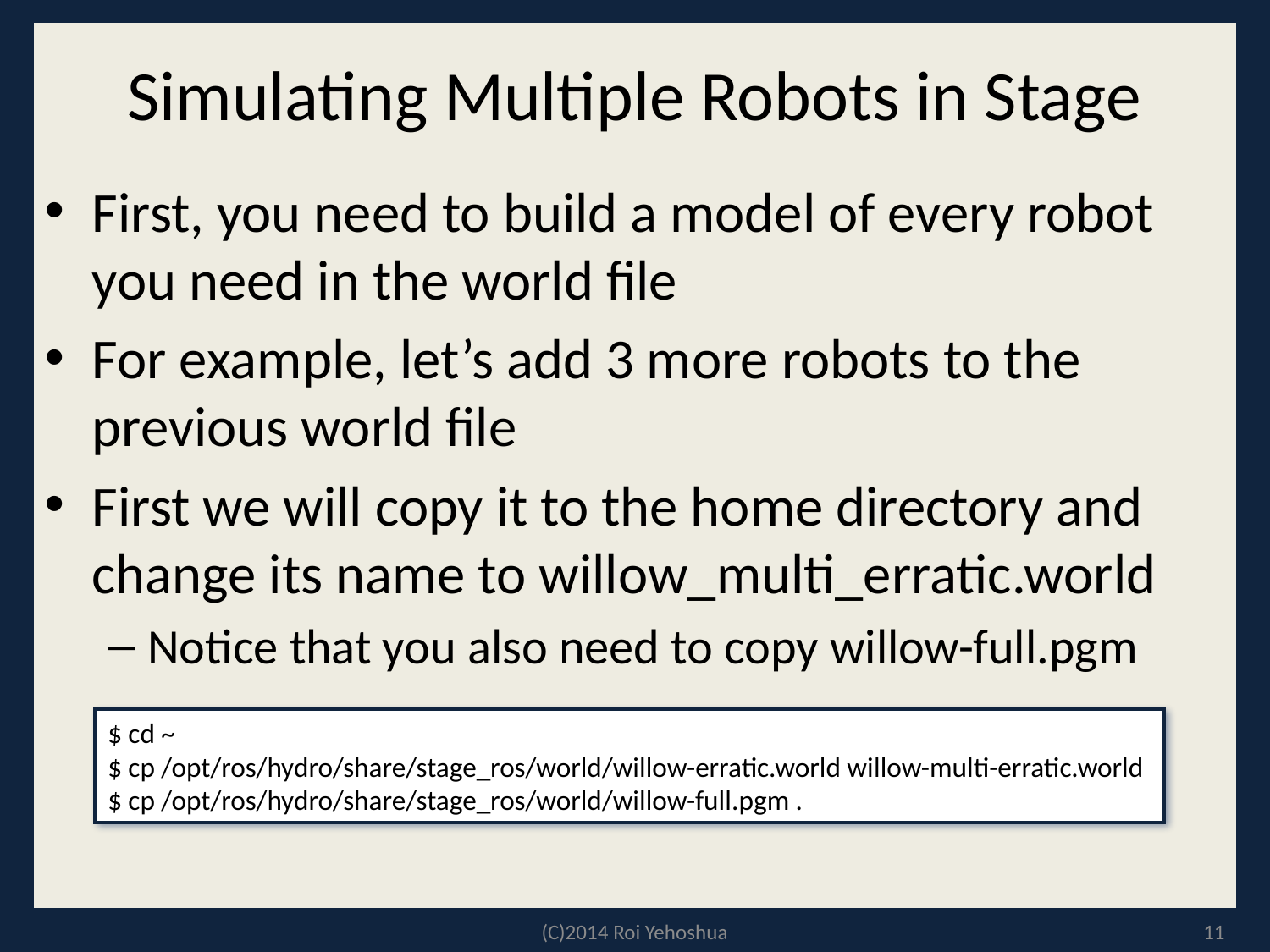

# Simulating Multiple Robots in Stage
First, you need to build a model of every robot you need in the world file
For example, let’s add 3 more robots to the previous world file
First we will copy it to the home directory and change its name to willow_multi_erratic.world
Notice that you also need to copy willow-full.pgm

$ cd ~
$ cp /opt/ros/hydro/share/stage_ros/world/willow-erratic.world willow-multi-erratic.world
$ cp /opt/ros/hydro/share/stage_ros/world/willow-full.pgm .
(C)2014 Roi Yehoshua
11